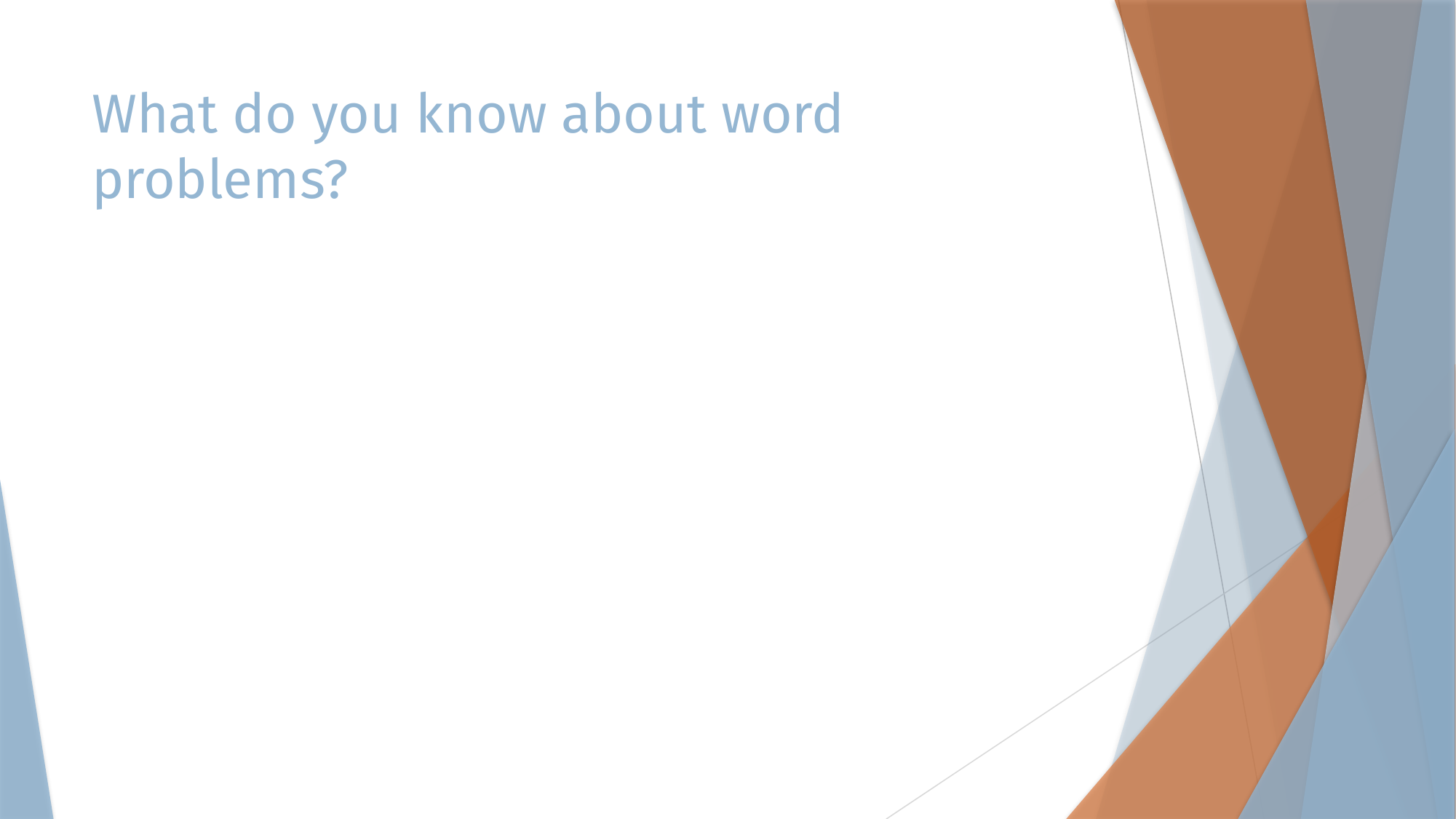

# What do you know about word problems?